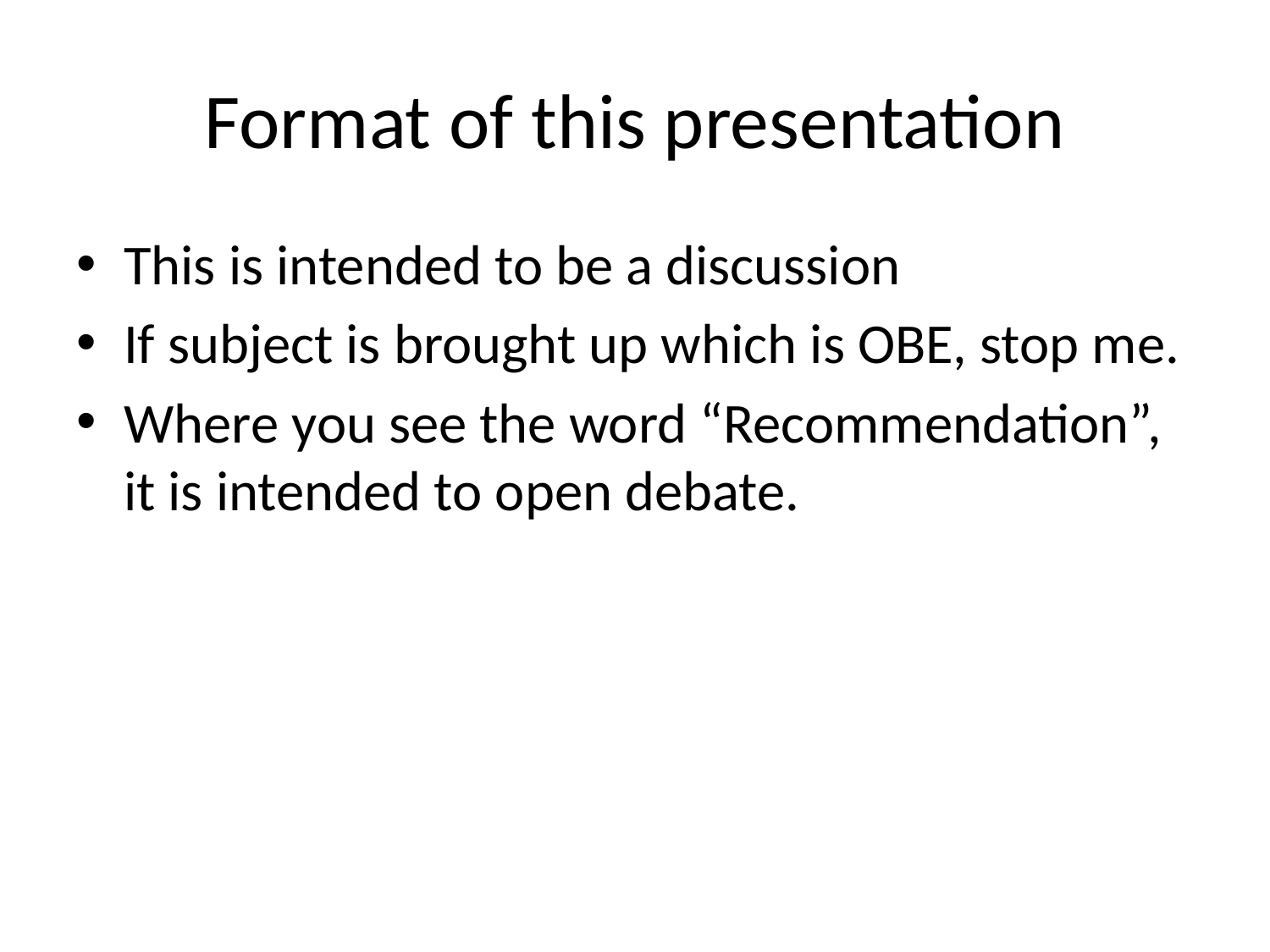

# Format of this presentation
This is intended to be a discussion
If subject is brought up which is OBE, stop me.
Where you see the word “Recommendation”, it is intended to open debate.